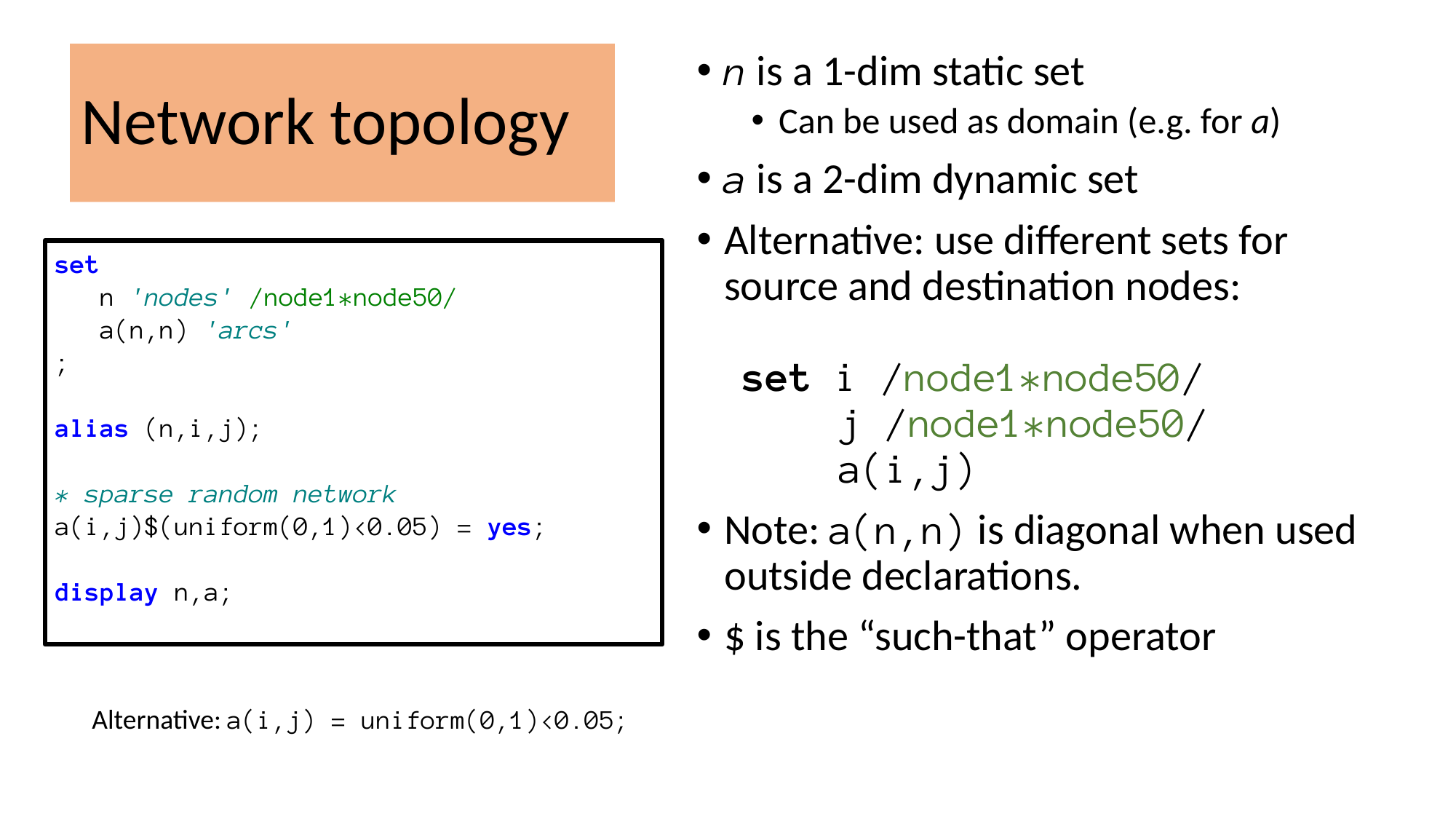

# Network topology
n is a 1-dim static set
Can be used as domain (e.g. for a)
a is a 2-dim dynamic set
Alternative: use different sets for source and destination nodes:
  set i /node1*node50/
     j /node1*node50/
     a(i,j)
Note: a(n,n) is diagonal when used outside declarations.
$ is the “such-that” operator
set
   n 'nodes' /node1*node50/
   a(n,n) 'arcs'
;
alias (n,i,j);
* sparse random network
a(i,j)$(uniform(0,1)<0.05) = yes;
display n,a;
Alternative: a(i,j) = uniform(0,1)<0.05;